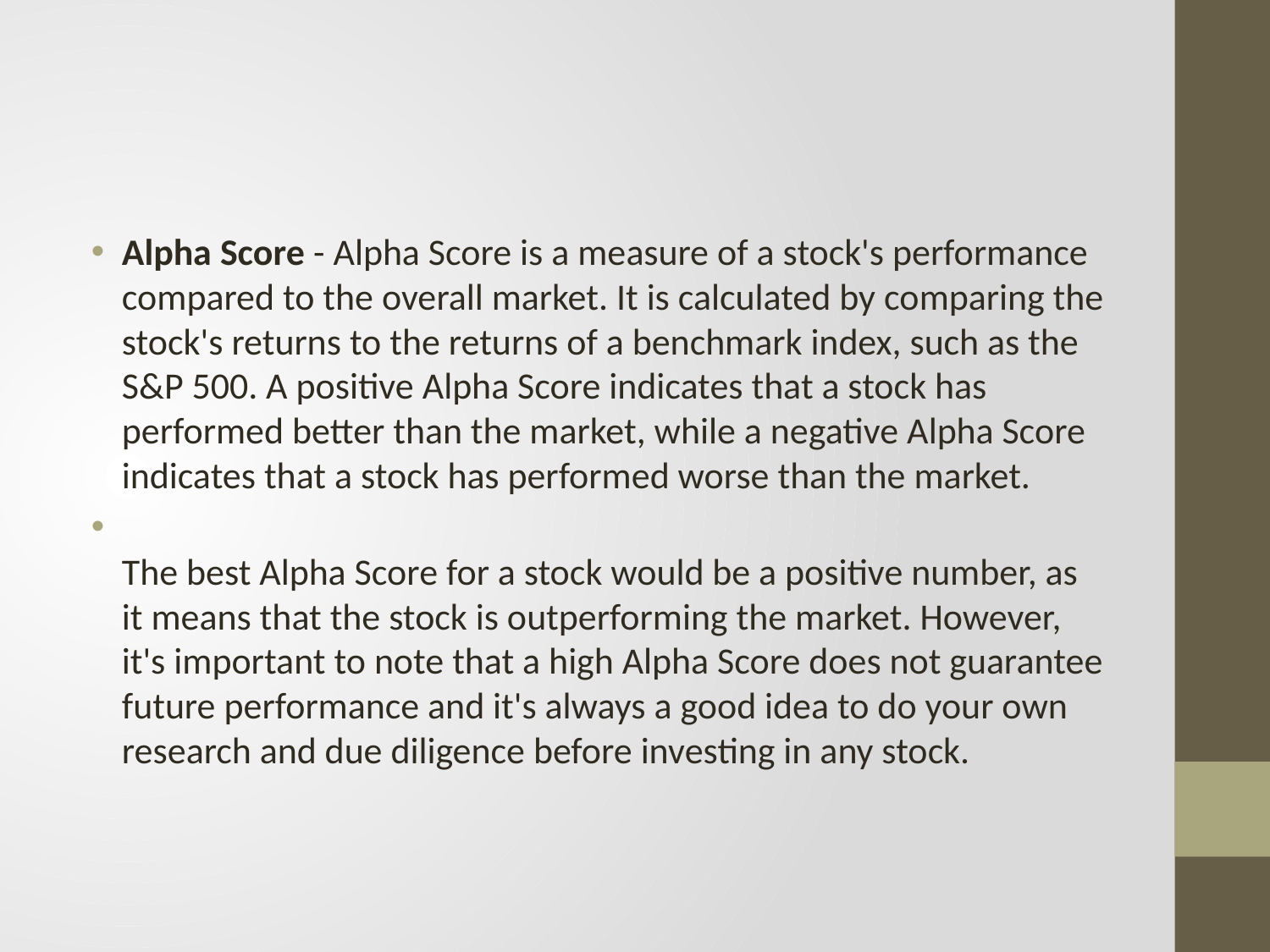

#
Alpha Score - Alpha Score is a measure of a stock's performance compared to the overall market. It is calculated by comparing the stock's returns to the returns of a benchmark index, such as the S&P 500. A positive Alpha Score indicates that a stock has performed better than the market, while a negative Alpha Score indicates that a stock has performed worse than the market.
The best Alpha Score for a stock would be a positive number, as it means that the stock is outperforming the market. However, it's important to note that a high Alpha Score does not guarantee future performance and it's always a good idea to do your own research and due diligence before investing in any stock.